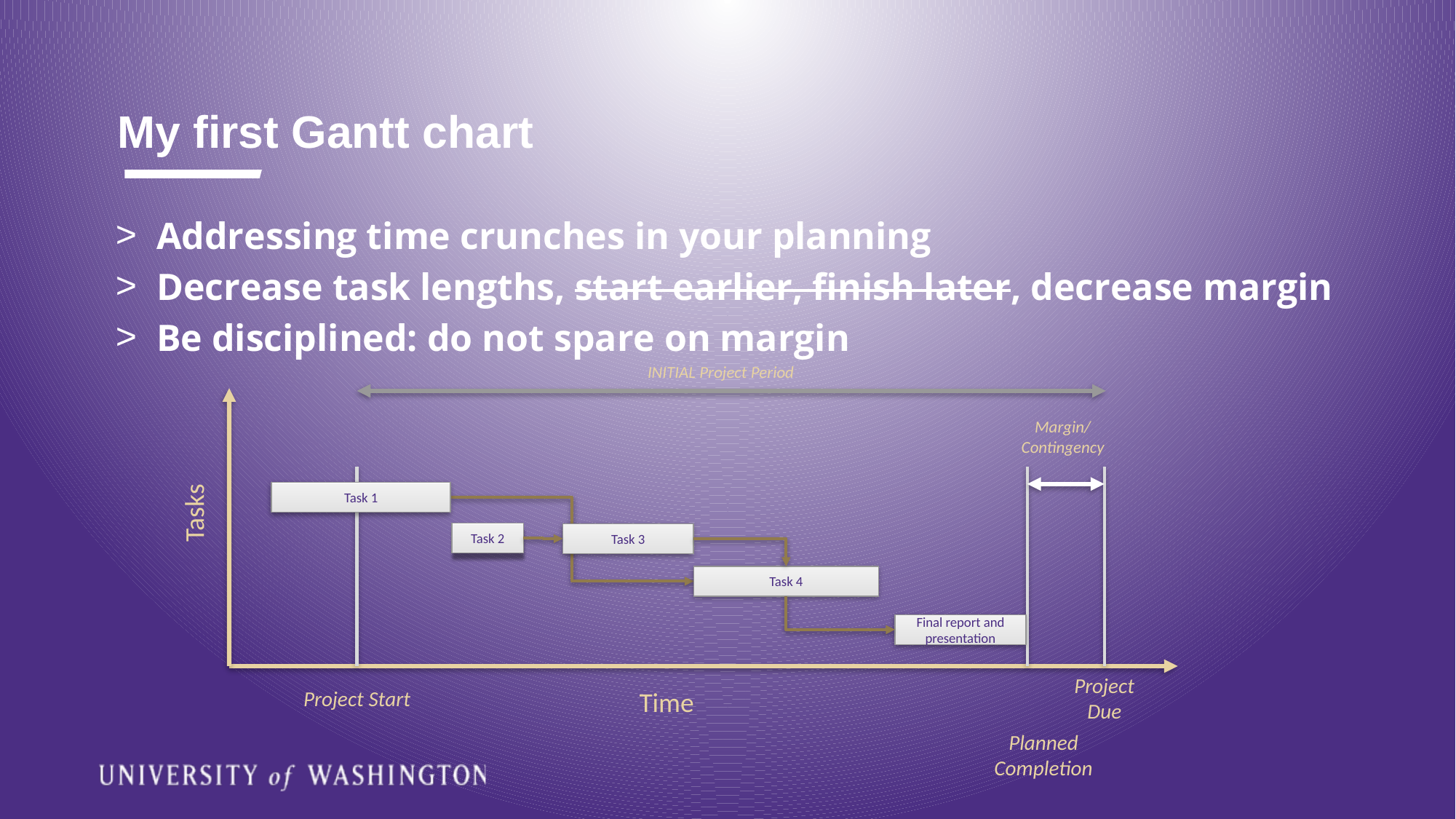

# My first Gantt chart
Addressing time crunches in your planning
Decrease task lengths, start earlier, finish later, decrease margin
Be disciplined: do not spare on margin
INITIAL Project Period
Margin/ Contingency
Task 1
Tasks
Task 2
Task 3
Task 4
Final report and presentation
Project
Due
Project Start
Time
Planned
Completion